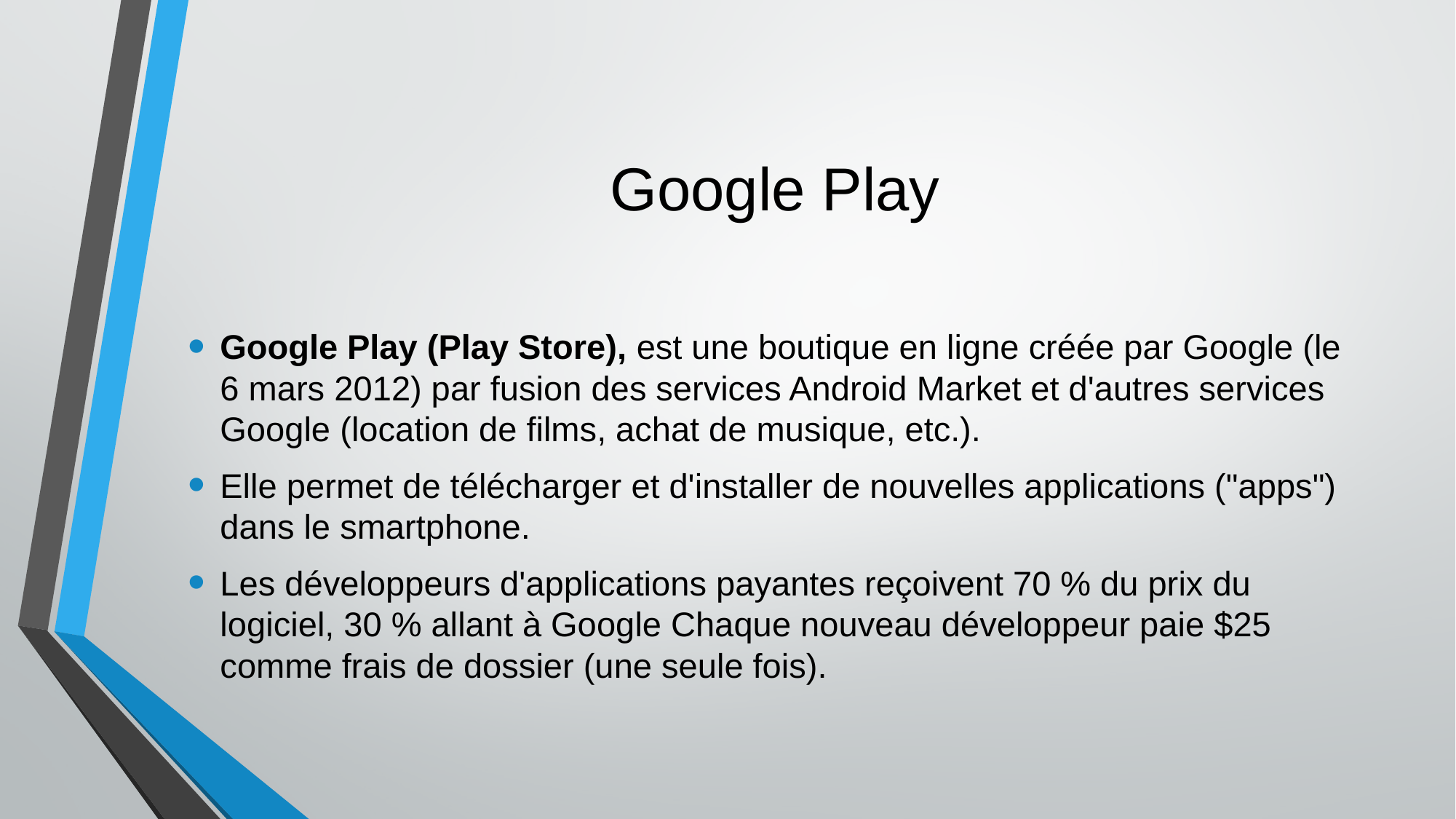

# Google Play
Google Play (Play Store), est une boutique en ligne créée par Google (le 6 mars 2012) par fusion des services Android Market et d'autres services Google (location de films, achat de musique, etc.).
Elle permet de télécharger et d'installer de nouvelles applications ("apps") dans le smartphone.
Les développeurs d'applications payantes reçoivent 70 % du prix du logiciel, 30 % allant à Google Chaque nouveau développeur paie $25 comme frais de dossier (une seule fois).